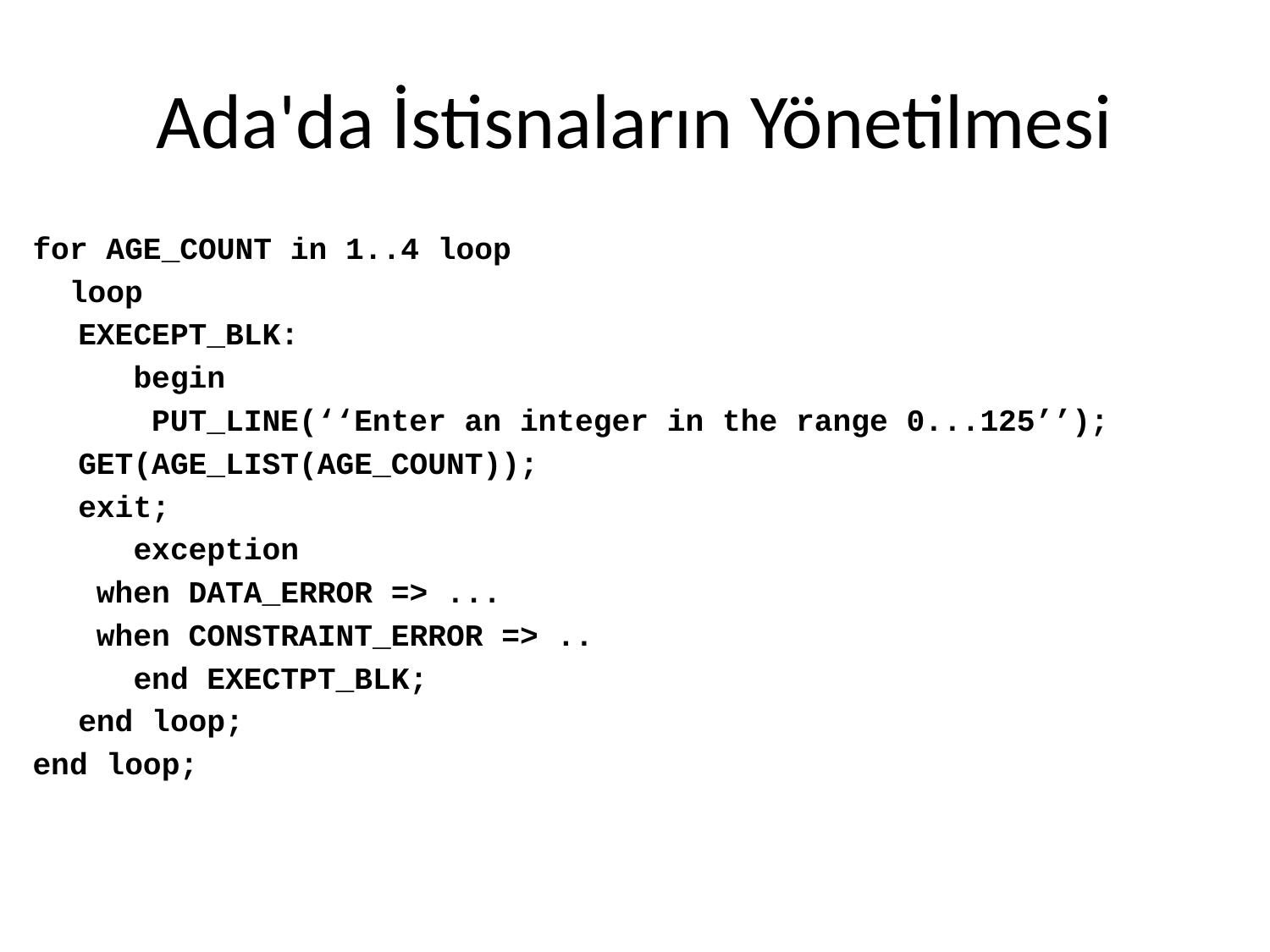

# Ada'da İstisnaların Yönetilmesi
for AGE_COUNT in 1..4 loop
  loop
	EXECEPT_BLK:
	   begin
	    PUT_LINE(‘‘Enter an integer in the range 0...125’’);
		GET(AGE_LIST(AGE_COUNT));
		exit;
	   exception
		 when DATA_ERROR => ...
 		 when CONSTRAINT_ERROR => ..
	   end EXECTPT_BLK;
	end loop;
end loop;